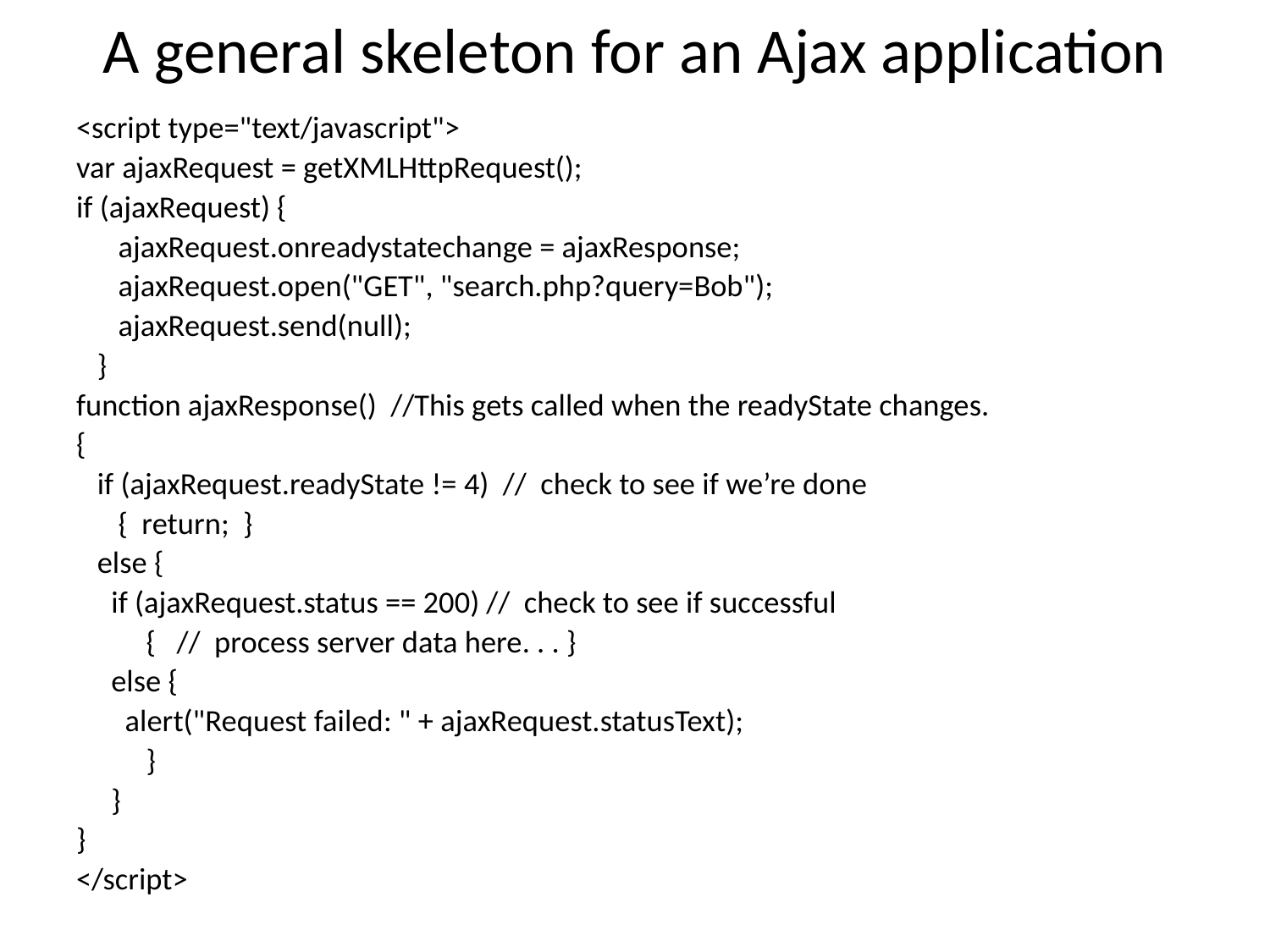

# A general skeleton for an Ajax application
<script type="text/javascript">
var ajaxRequest = getXMLHttpRequest();
if (ajaxRequest) {
      ajaxRequest.onreadystatechange = ajaxResponse;
      ajaxRequest.open("GET", "search.php?query=Bob");
      ajaxRequest.send(null);
   }
function ajaxResponse()  //This gets called when the readyState changes.
{
   if (ajaxRequest.readyState != 4)  //  check to see if we’re done
      {  return;  }
   else {
     if (ajaxRequest.status == 200) //  check to see if successful
          {   //  process server data here. . . }
     else {
       alert("Request failed: " + ajaxRequest.statusText);
          }
     }
}
</script>